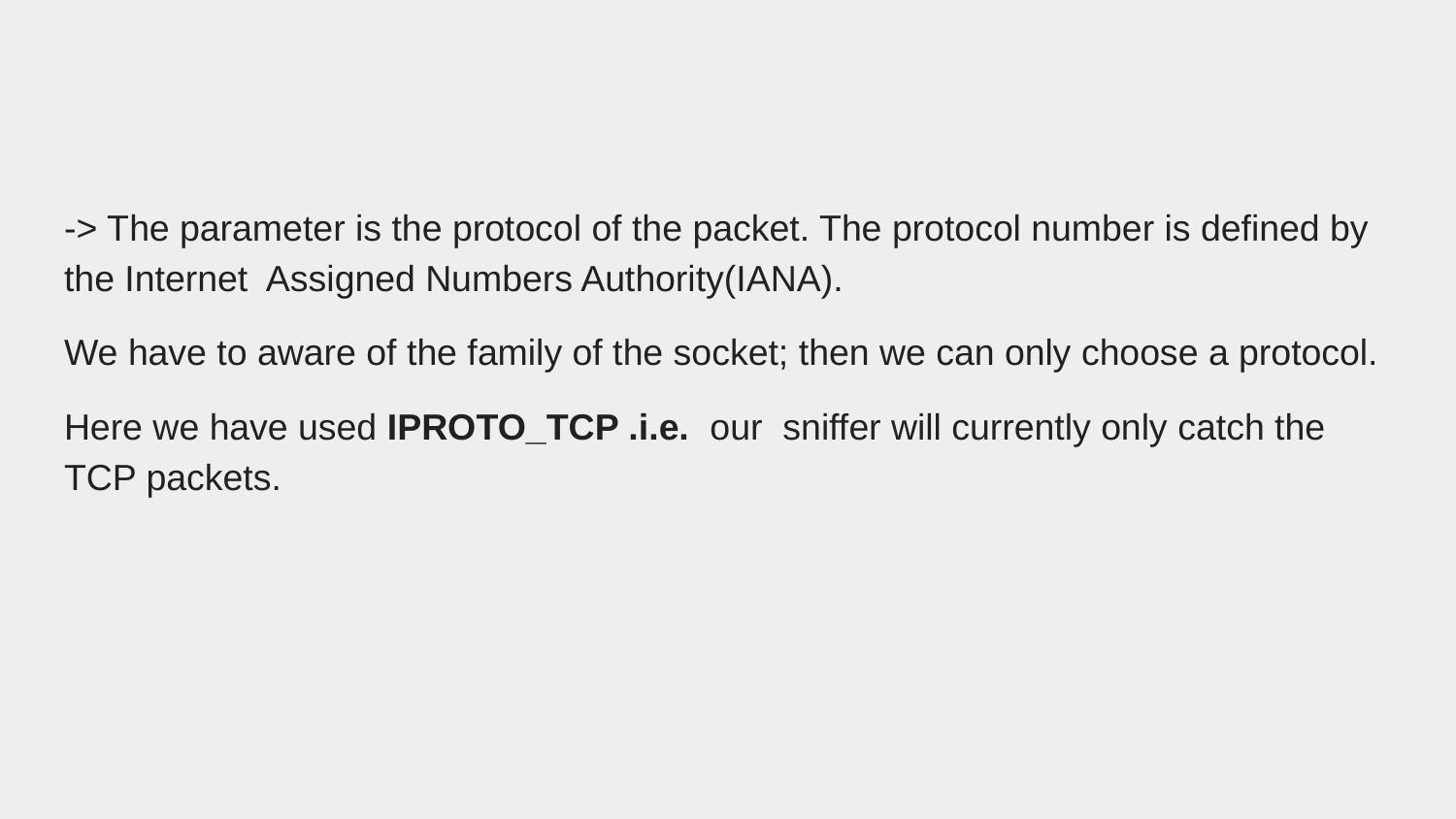

-> The parameter is the protocol of the packet. The protocol number is defined by the Internet  Assigned Numbers Authority(IANA).
We have to aware of the family of the socket; then we can only choose a protocol.
Here we have used IPROTO_TCP .i.e.  our  sniffer will currently only catch the TCP packets.